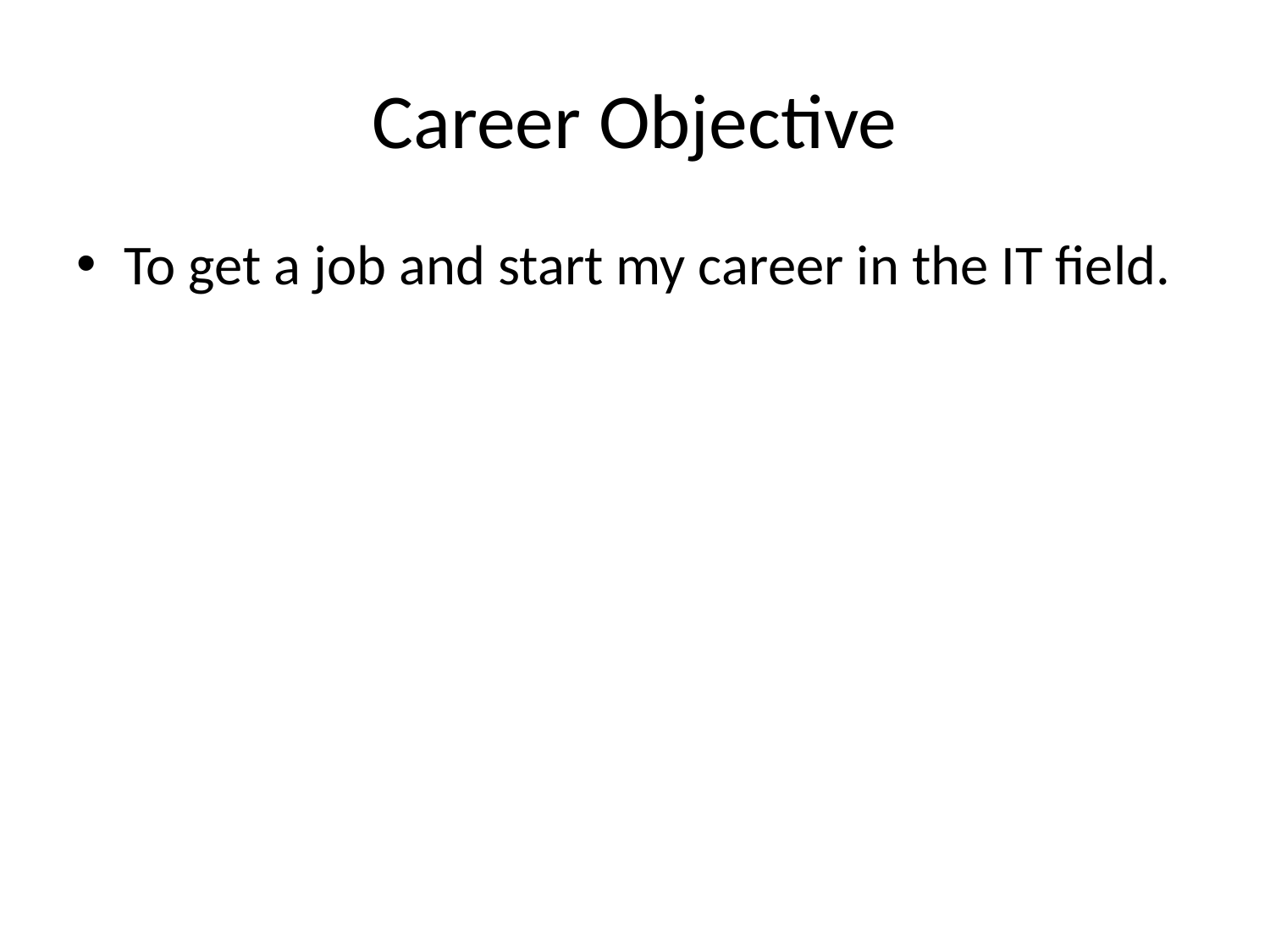

# Career Objective
To get a job and start my career in the IT field.